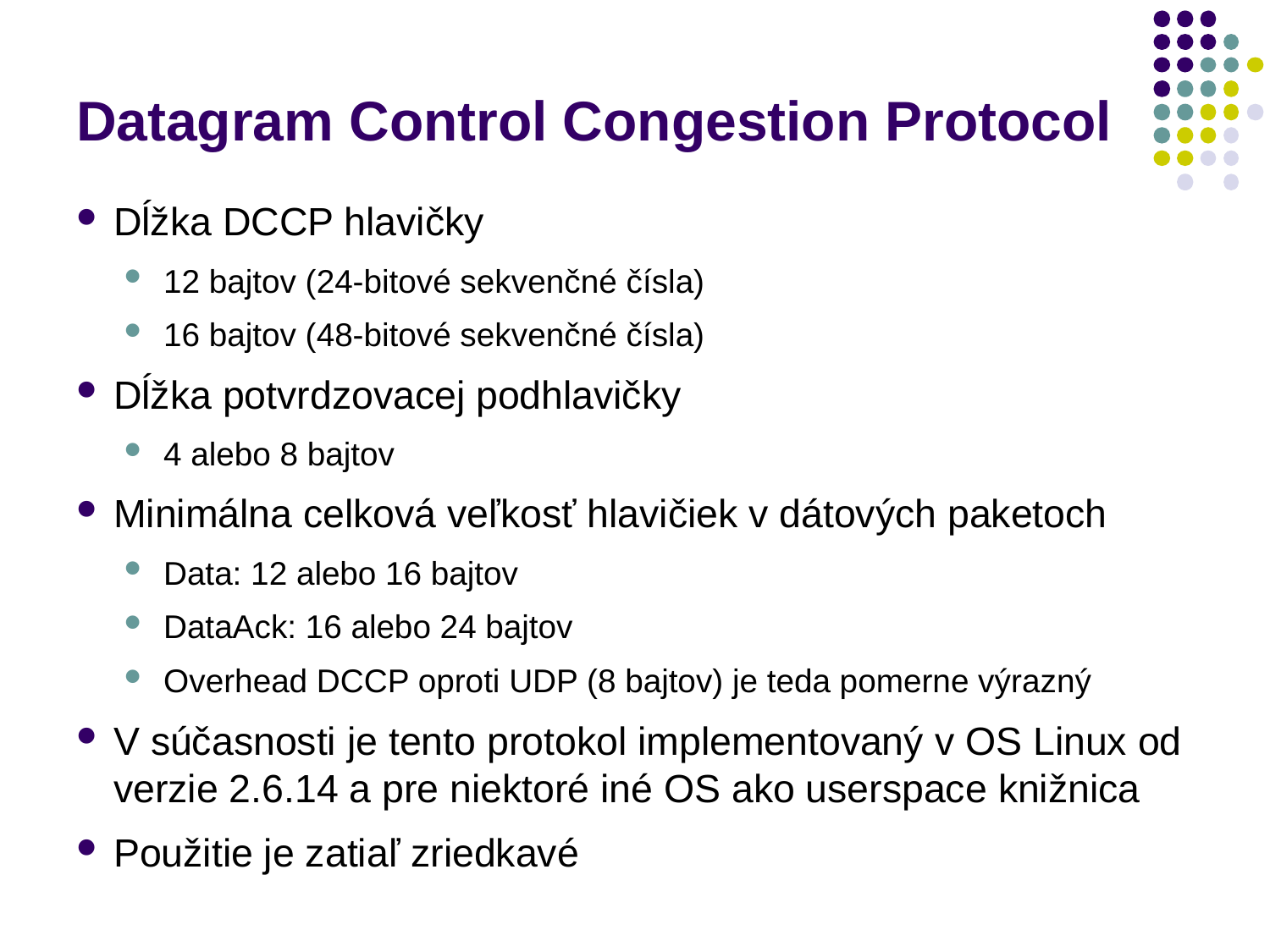

# Datagram Control Congestion Protocol
Dĺžka DCCP hlavičky
12 bajtov (24-bitové sekvenčné čísla)
16 bajtov (48-bitové sekvenčné čísla)
Dĺžka potvrdzovacej podhlavičky
4 alebo 8 bajtov
Minimálna celková veľkosť hlavičiek v dátových paketoch
Data: 12 alebo 16 bajtov
DataAck: 16 alebo 24 bajtov
Overhead DCCP oproti UDP (8 bajtov) je teda pomerne výrazný
V súčasnosti je tento protokol implementovaný v OS Linux od verzie 2.6.14 a pre niektoré iné OS ako userspace knižnica
Použitie je zatiaľ zriedkavé